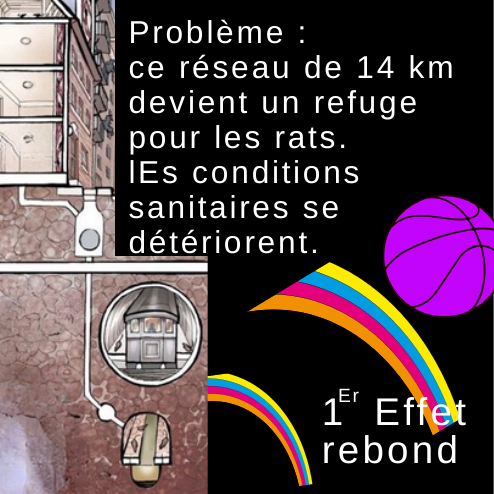

Problème :
ce réseau de 14 km devient un refuge pour les rats.
lEs conditions sanitaires se détériorent.

Er
1  Effet rebond